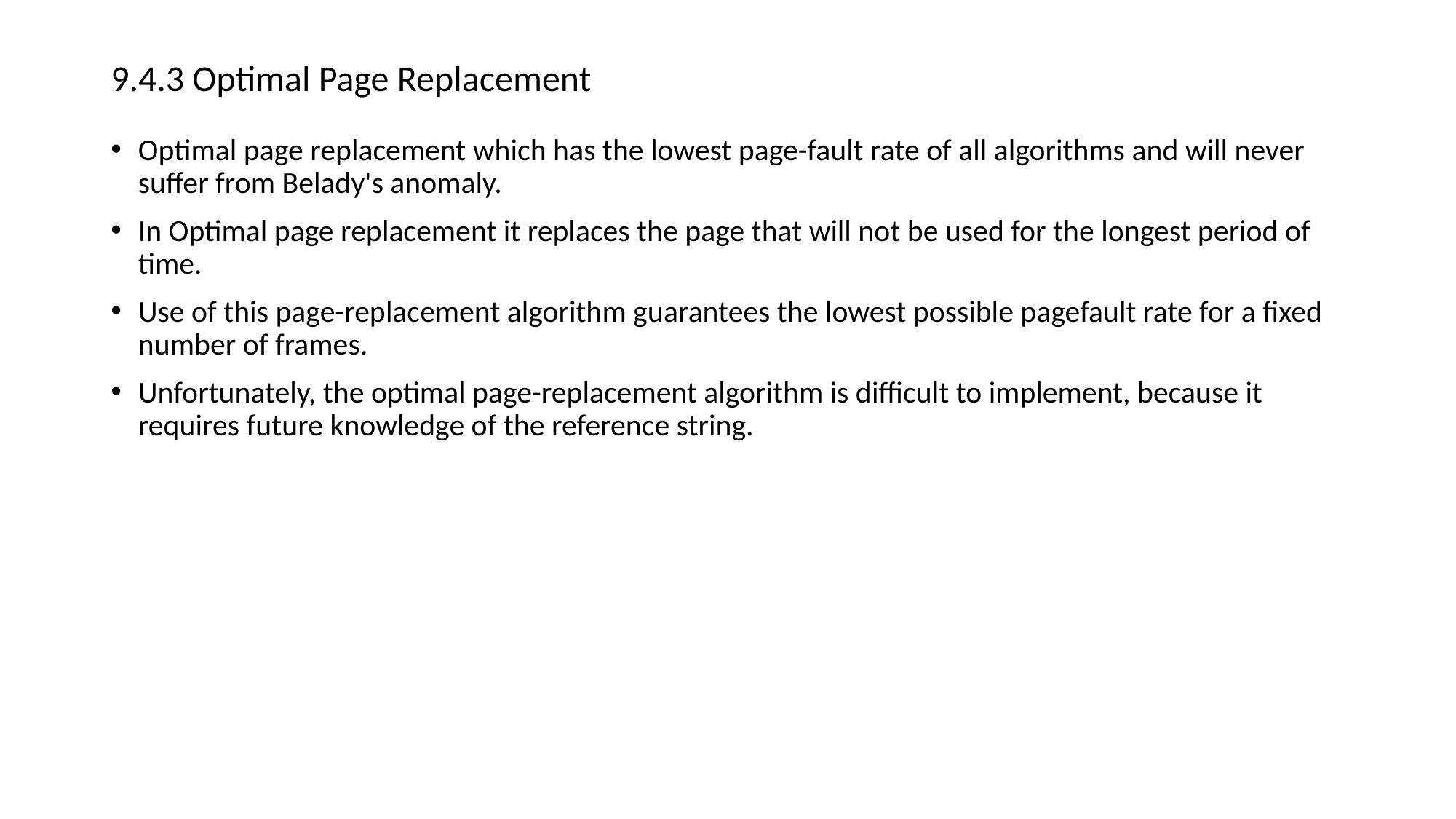

# 9.4.3 Optimal Page Replacement
Optimal page replacement which has the lowest page-fault rate of all algorithms and will never suffer from Belady's anomaly.
In Optimal page replacement it replaces the page that will not be used for the longest period of time.
Use of this page-replacement algorithm guarantees the lowest possible pagefault rate for a fixed number of frames.
Unfortunately, the optimal page-replacement algorithm is difficult to implement, because it requires future knowledge of the reference string.